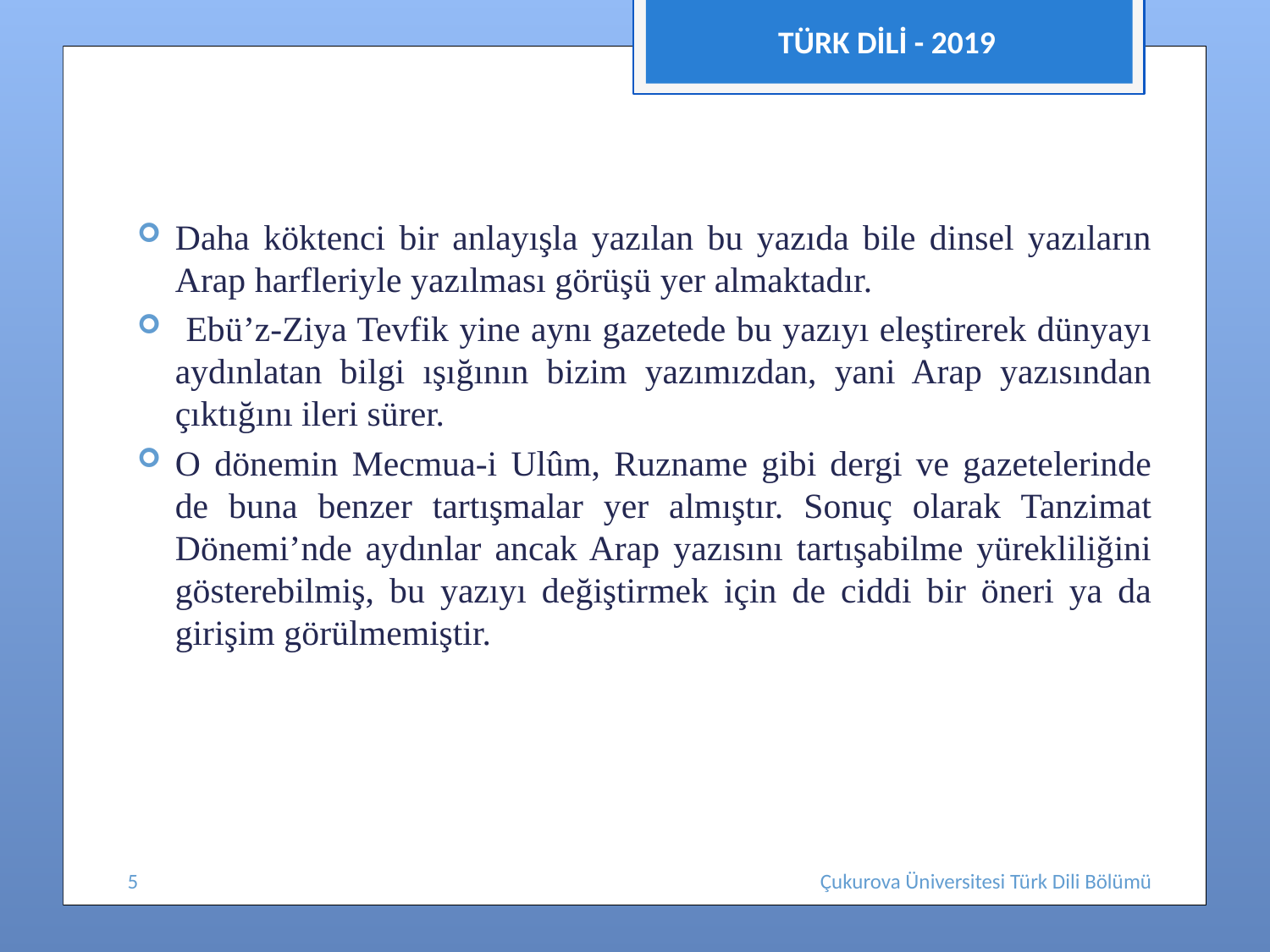

TÜRK DİLİ - 2019
#
Daha köktenci bir anlayışla yazılan bu yazıda bile dinsel yazıların Arap harfleriyle yazılması görüşü yer almaktadır.
 Ebü’z-Ziya Tevfik yine aynı gazetede bu yazıyı eleştirerek dünyayı aydınlatan bilgi ışığının bizim yazımızdan, yani Arap yazısından çıktığını ileri sürer.
O dönemin Mecmua-i Ulûm, Ruzname gibi dergi ve gazetelerinde de buna benzer tartışmalar yer almıştır. Sonuç olarak Tanzimat Dönemi’nde aydınlar ancak Arap yazısını tartışabilme yürekliliğini gösterebilmiş, bu yazıyı değiştirmek için de ciddi bir öneri ya da girişim görülmemiştir.
5
Çukurova Üniversitesi Türk Dili Bölümü